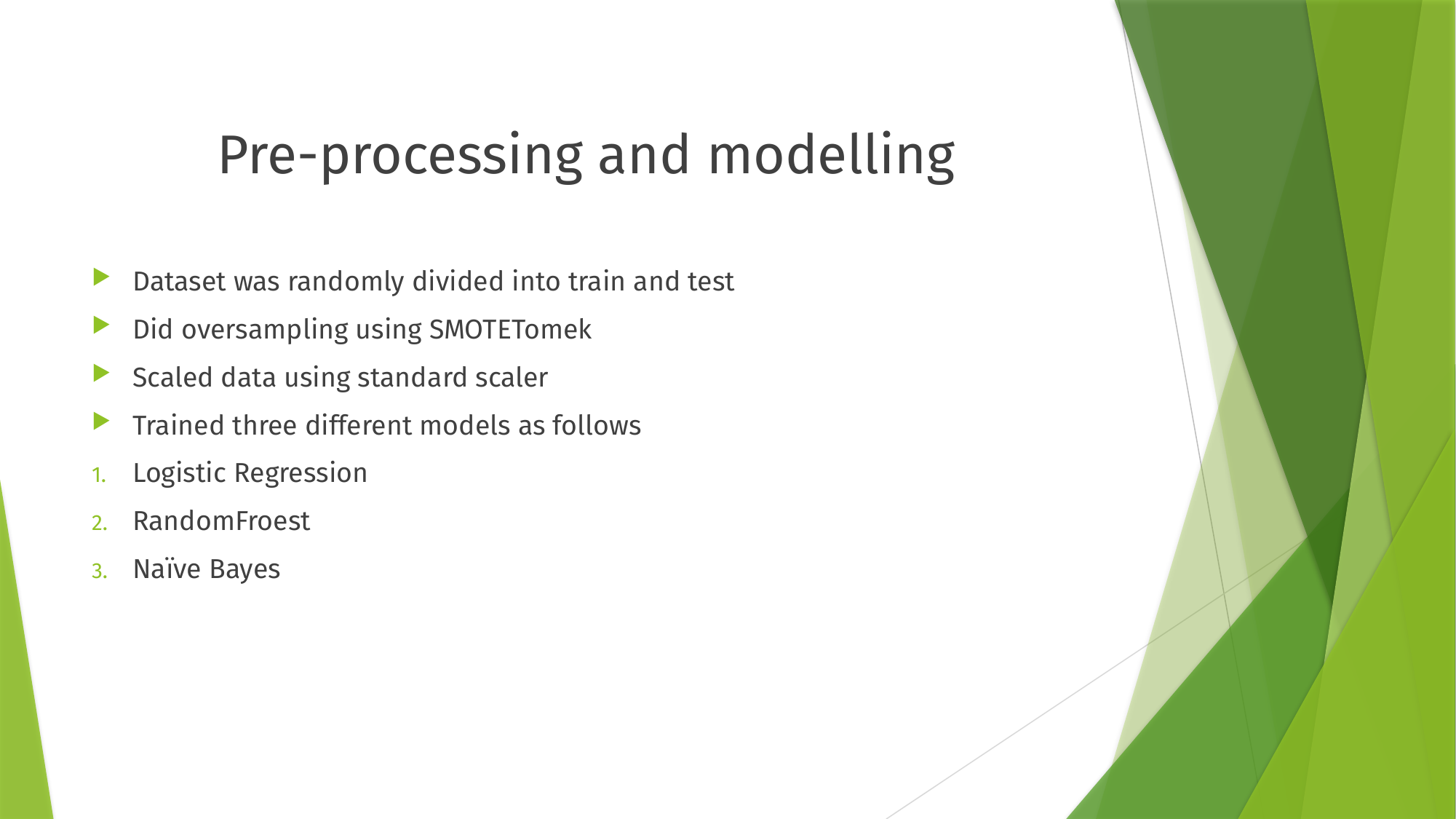

# Pre-processing and modelling
Dataset was randomly divided into train and test
Did oversampling using SMOTETomek
Scaled data using standard scaler
Trained three different models as follows
Logistic Regression
RandomFroest
Naïve Bayes